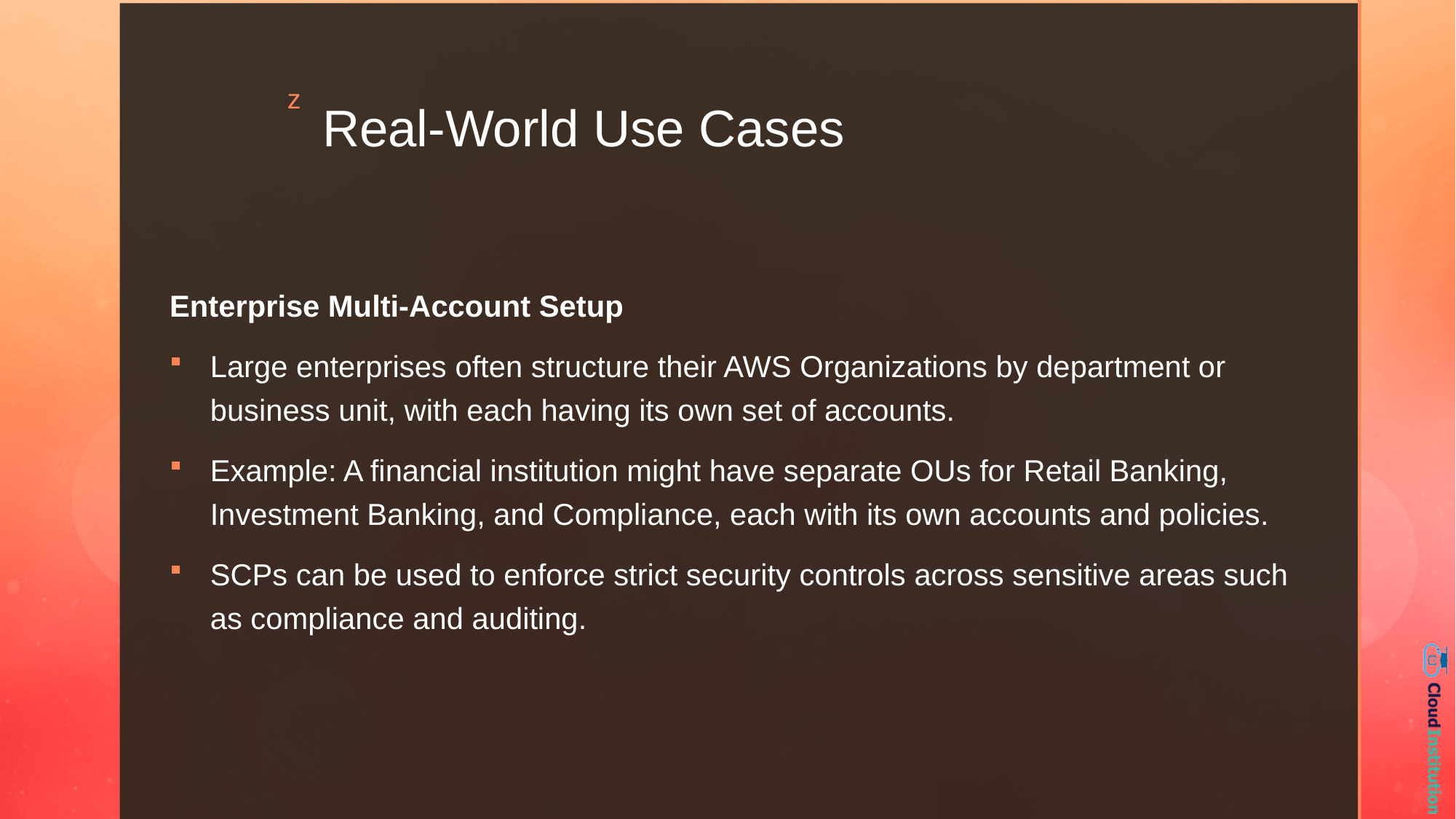

# Real-World Use Cases
Enterprise Multi-Account Setup
Large enterprises often structure their AWS Organizations by department or business unit, with each having its own set of accounts.
Example: A financial institution might have separate OUs for Retail Banking, Investment Banking, and Compliance, each with its own accounts and policies.
SCPs can be used to enforce strict security controls across sensitive areas such as compliance and auditing.